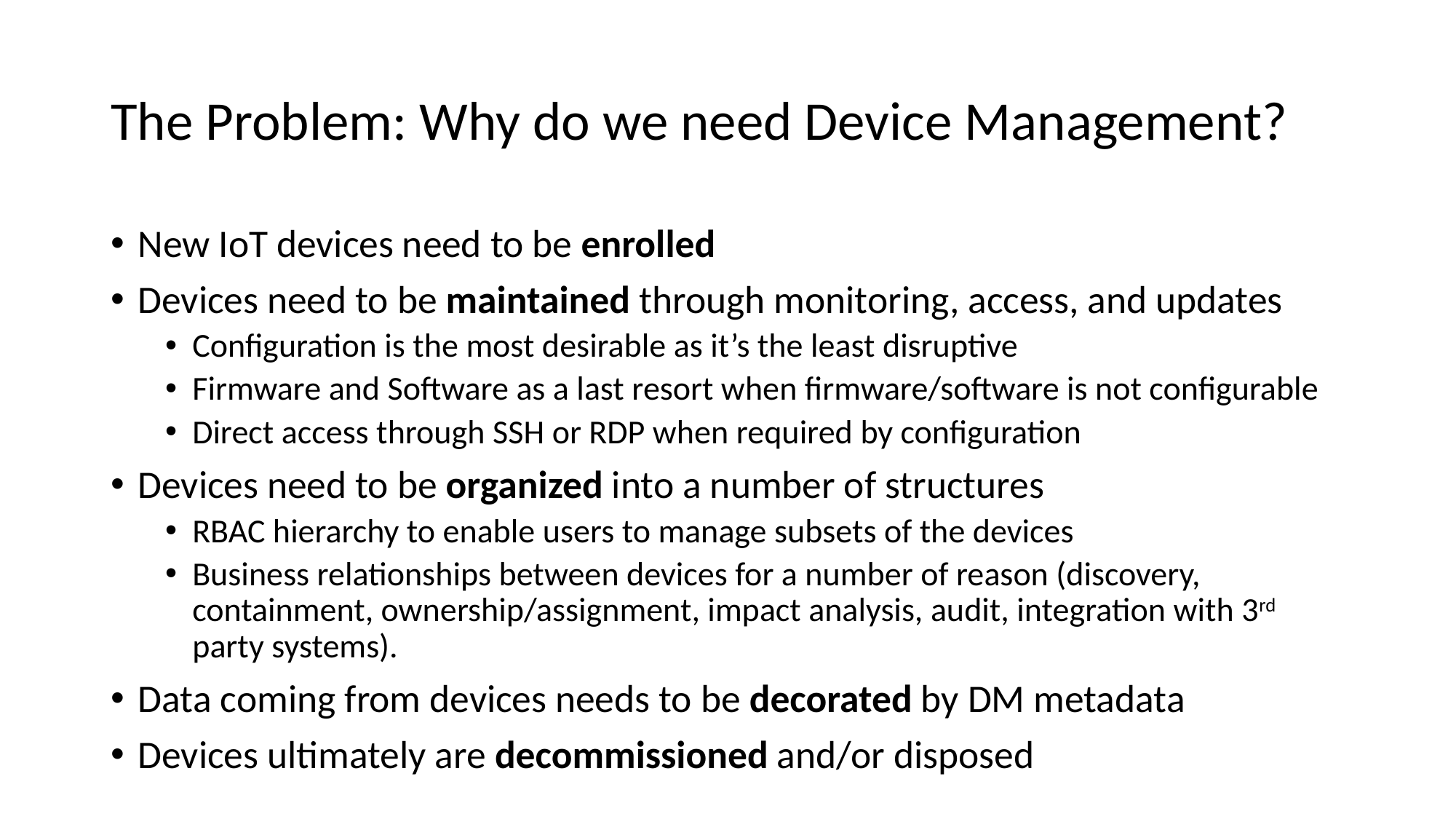

# The Problem: Why do we need Device Management?
New IoT devices need to be enrolled
Devices need to be maintained through monitoring, access, and updates
Configuration is the most desirable as it’s the least disruptive
Firmware and Software as a last resort when firmware/software is not configurable
Direct access through SSH or RDP when required by configuration
Devices need to be organized into a number of structures
RBAC hierarchy to enable users to manage subsets of the devices
Business relationships between devices for a number of reason (discovery, containment, ownership/assignment, impact analysis, audit, integration with 3rd party systems).
Data coming from devices needs to be decorated by DM metadata
Devices ultimately are decommissioned and/or disposed